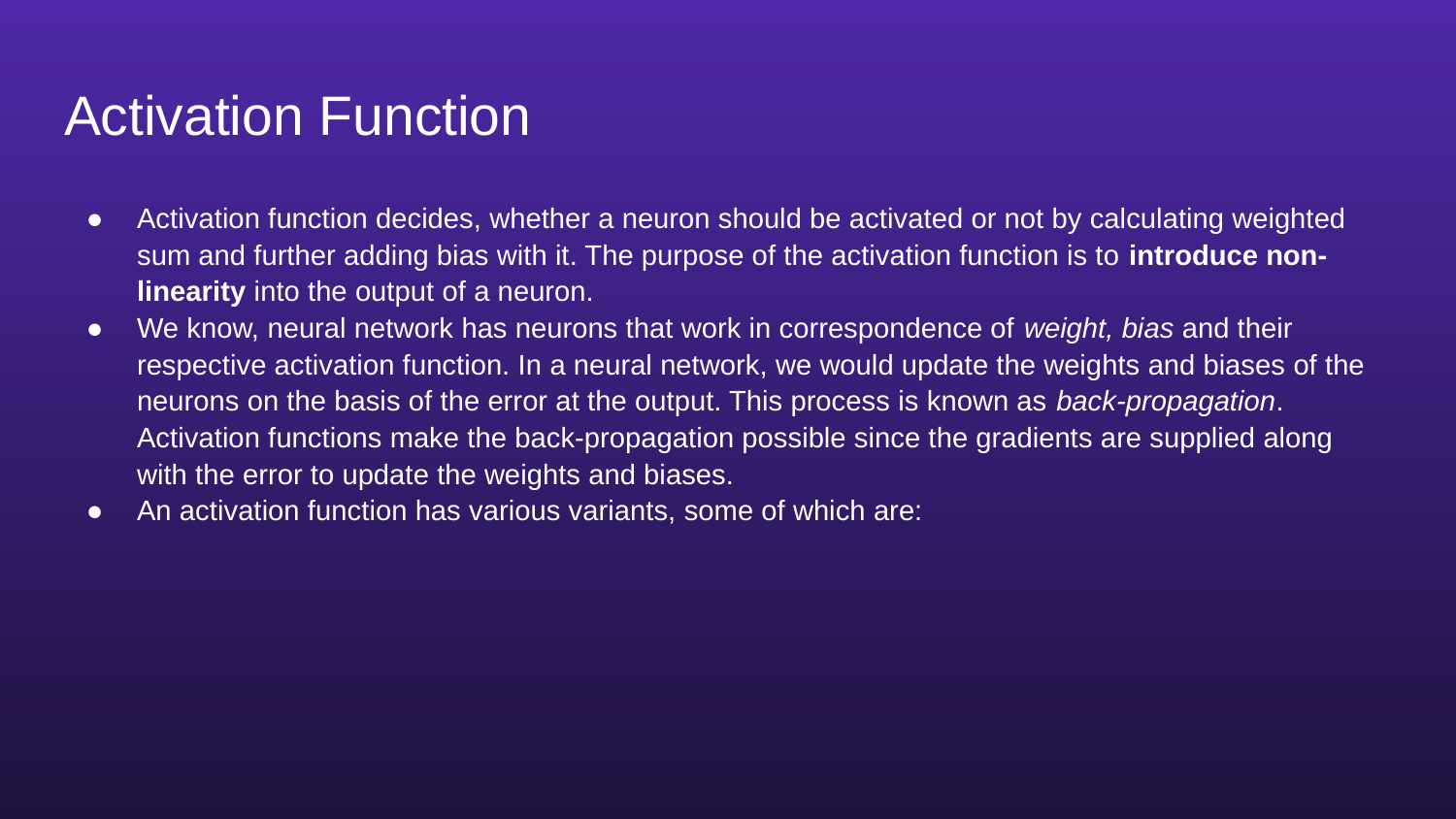

# Activation Function
Activation function decides, whether a neuron should be activated or not by calculating weighted sum and further adding bias with it. The purpose of the activation function is to introduce non-linearity into the output of a neuron.
We know, neural network has neurons that work in correspondence of weight, bias and their respective activation function. In a neural network, we would update the weights and biases of the neurons on the basis of the error at the output. This process is known as back-propagation. Activation functions make the back-propagation possible since the gradients are supplied along with the error to update the weights and biases.
An activation function has various variants, some of which are: